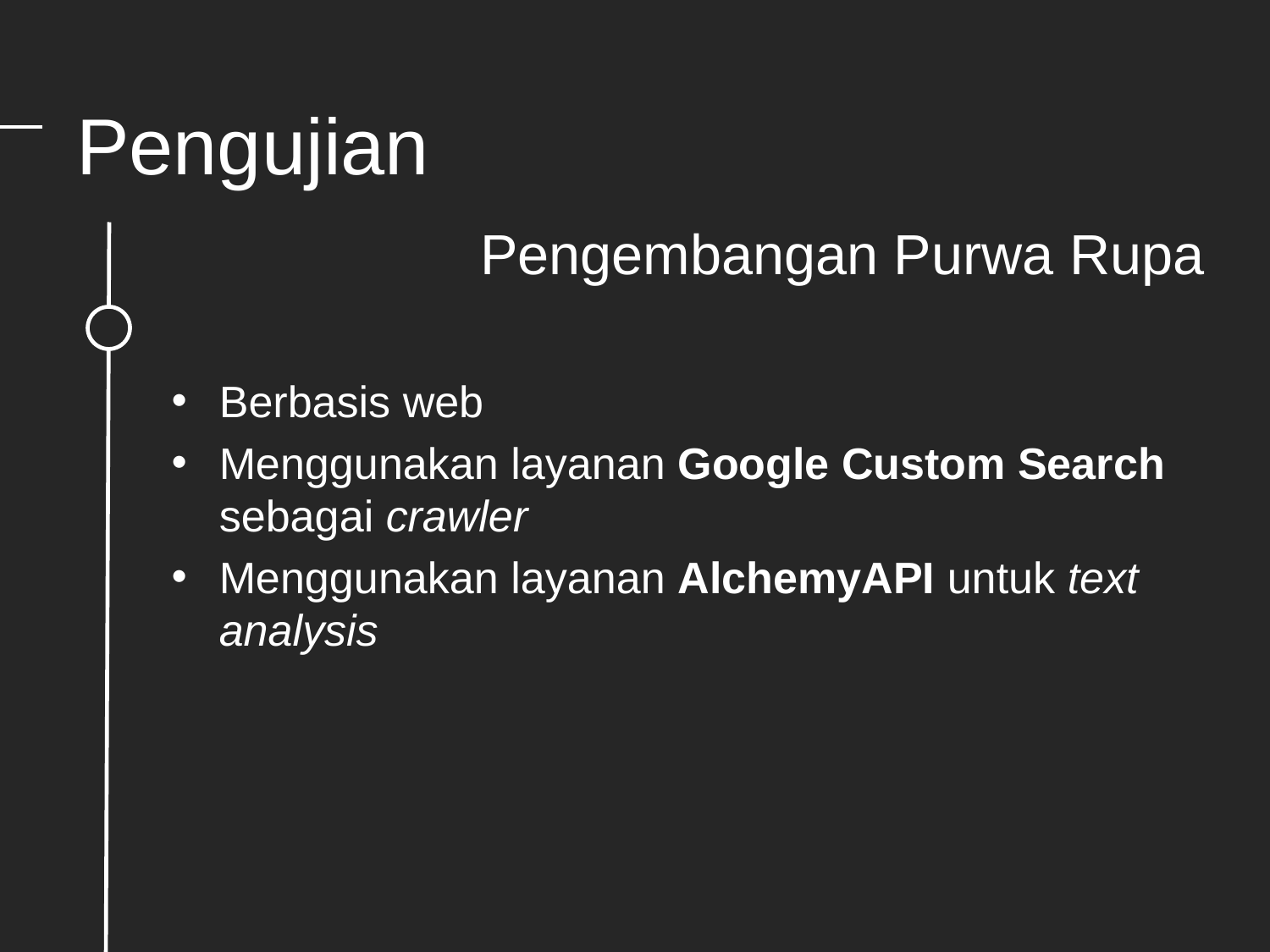

# Pengujian
Pengembangan Purwa Rupa

Berbasis web
Menggunakan layanan Google Custom Search sebagai crawler
Menggunakan layanan AlchemyAPI untuk text analysis